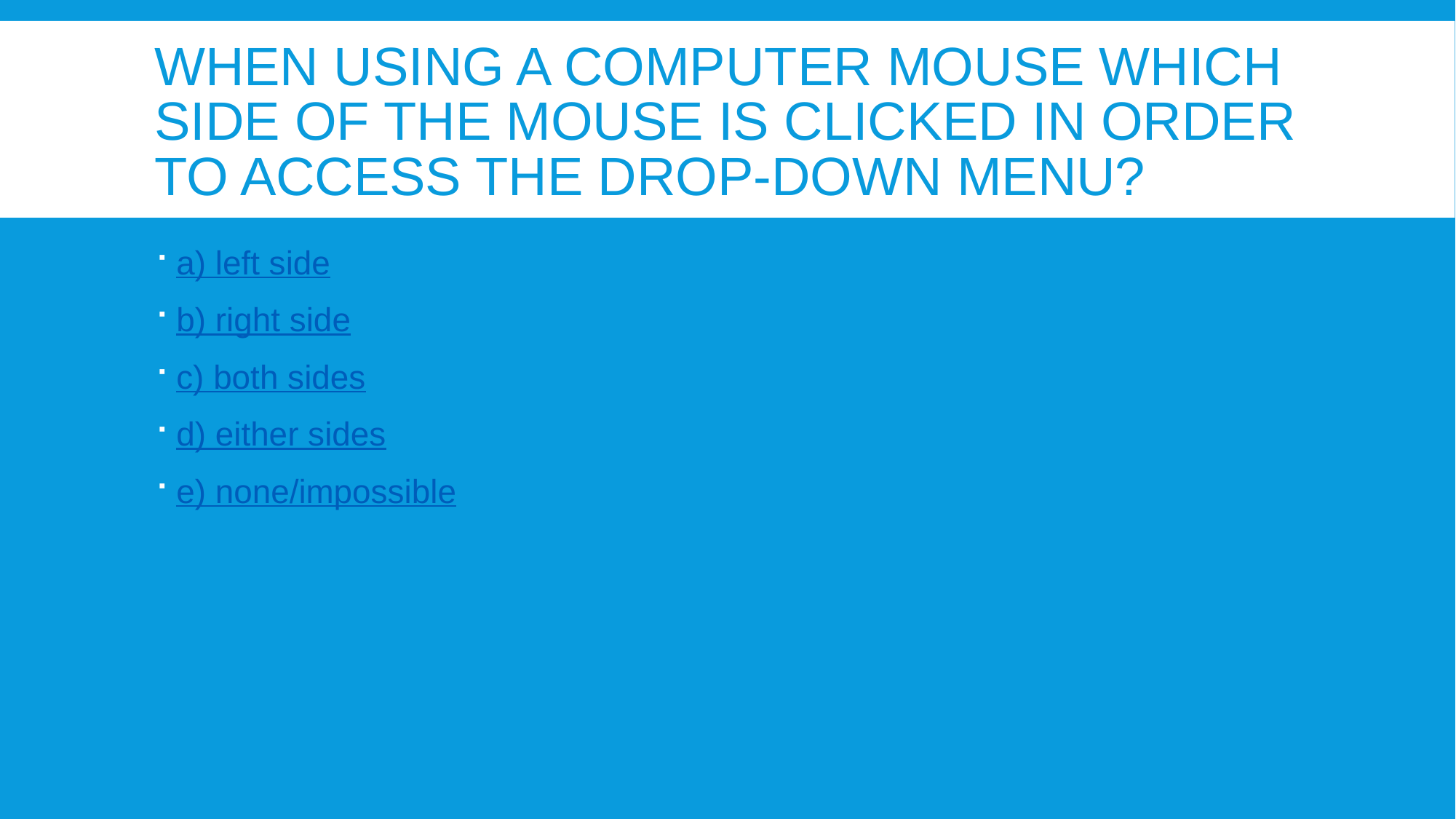

# When using a computer mouse which side of the mouse is clicked in order to access the drop-down menu?
a) left side
b) right side
c) both sides
d) either sides
e) none/impossible